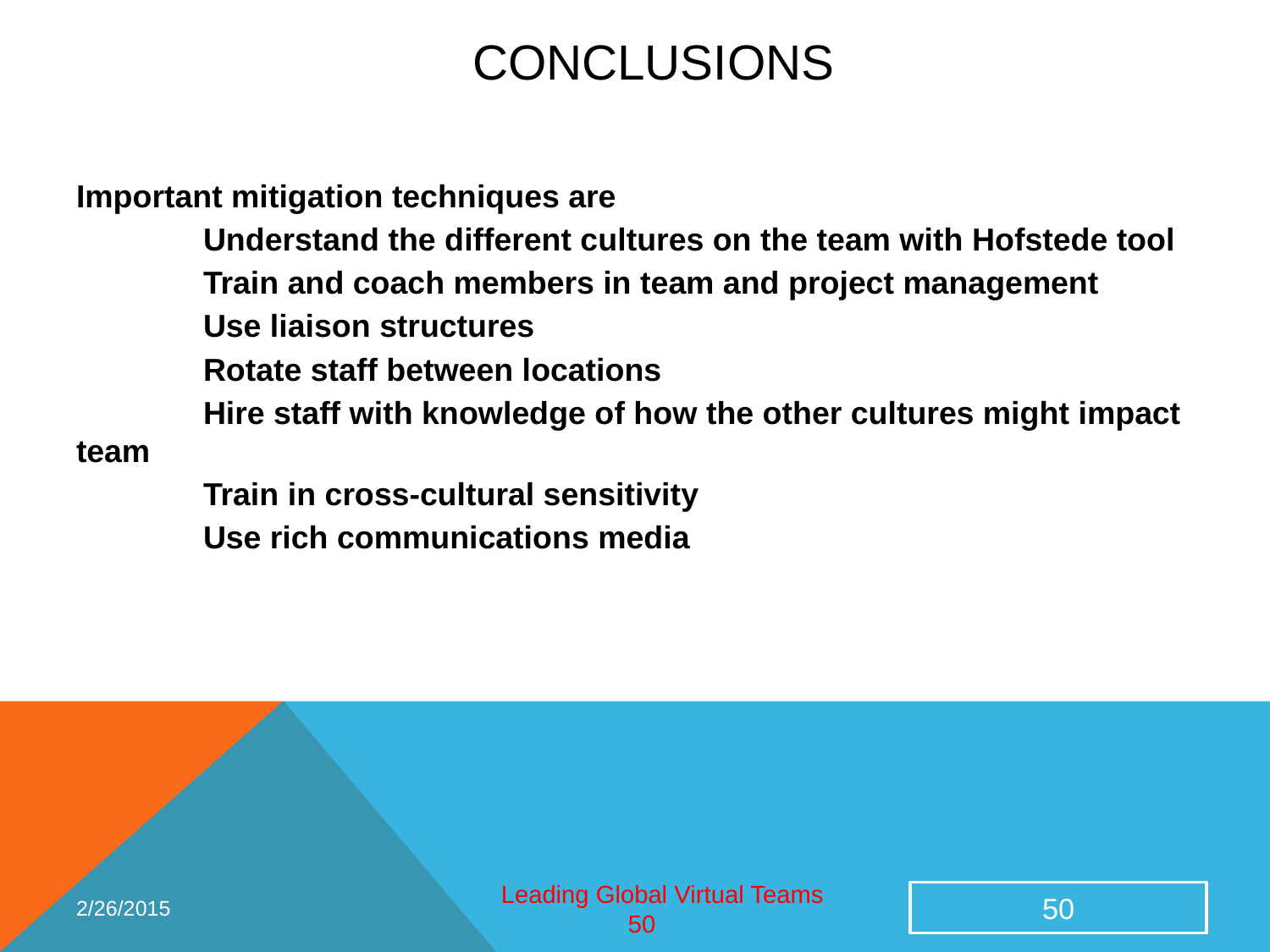

# Conclusions
Important mitigation techniques are
	Understand the different cultures on the team with Hofstede tool
	Train and coach members in team and project management
	Use liaison structures
	Rotate staff between locations
	Hire staff with knowledge of how the other cultures might impact team
	Train in cross-cultural sensitivity
	Use rich communications media

2/26/2015
50